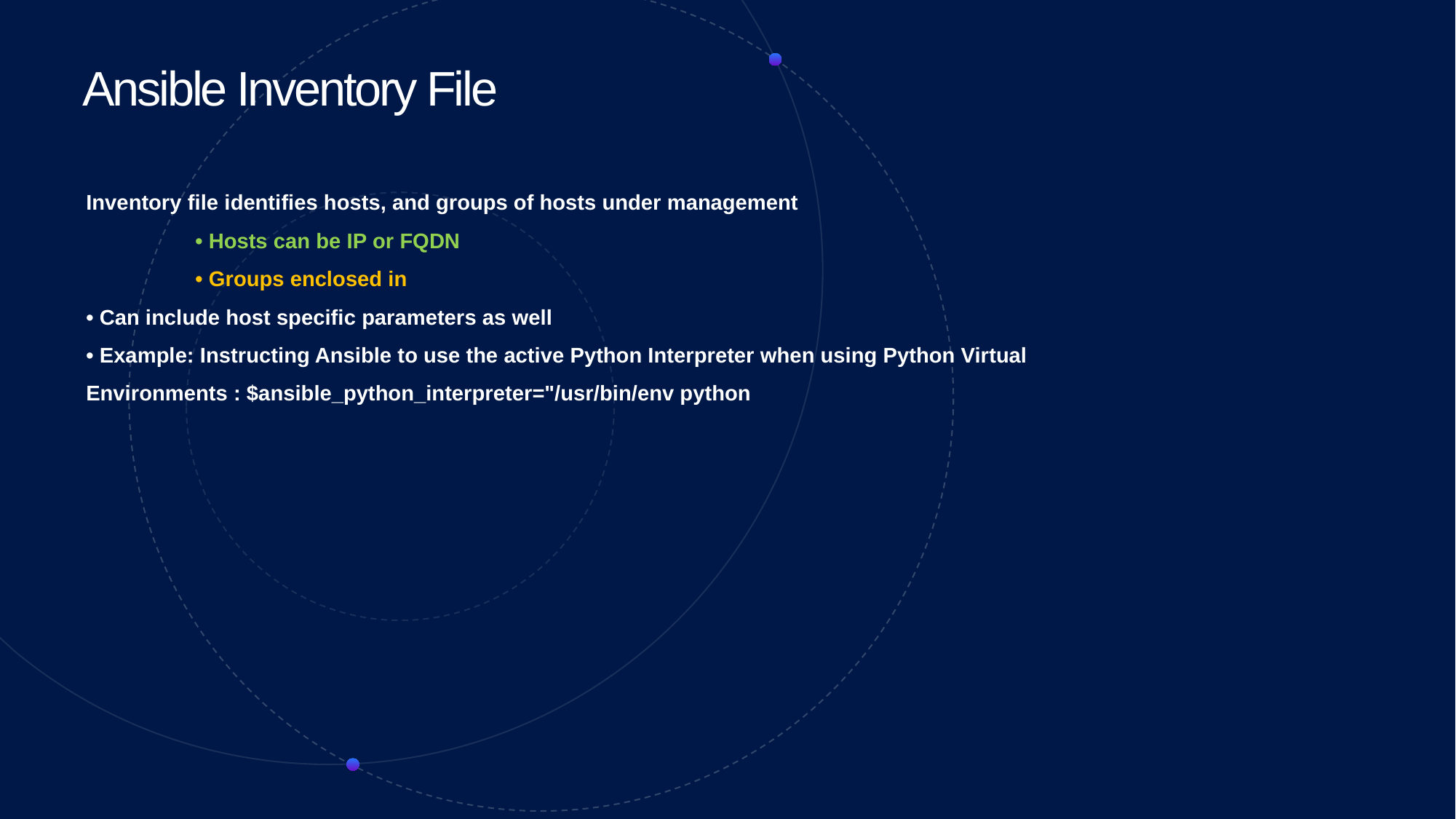

Ansible Inventory File
Inventory file identifies hosts, and groups of hosts under management
	• Hosts can be IP or FQDN
	• Groups enclosed in
• Can include host specific parameters as well
• Example: Instructing Ansible to use the active Python Interpreter when using Python Virtual Environments : $ansible_python_interpreter="/usr/bin/env python